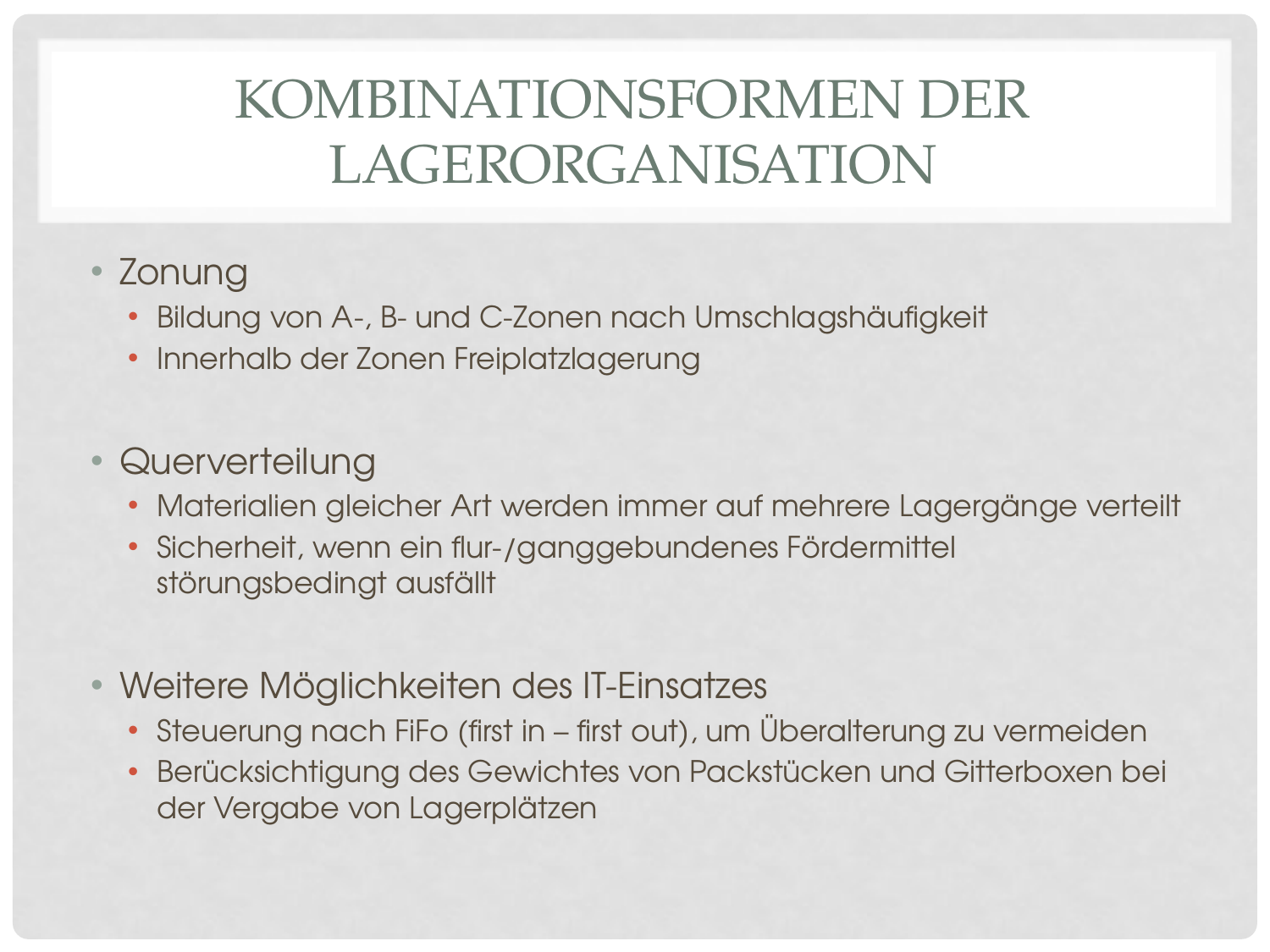

# Kombinationsformen der lagerorganisation
Zonung
Bildung von A-, B- und C-Zonen nach Umschlagshäufigkeit
Innerhalb der Zonen Freiplatzlagerung

Querverteilung
Materialien gleicher Art werden immer auf mehrere Lagergänge verteilt
Sicherheit, wenn ein flur-/ganggebundenes Fördermittel störungsbedingt ausfällt

Weitere Möglichkeiten des IT-Einsatzes
Steuerung nach FiFo (first in – first out), um Überalterung zu vermeiden
Berücksichtigung des Gewichtes von Packstücken und Gitterboxen bei der Vergabe von Lagerplätzen